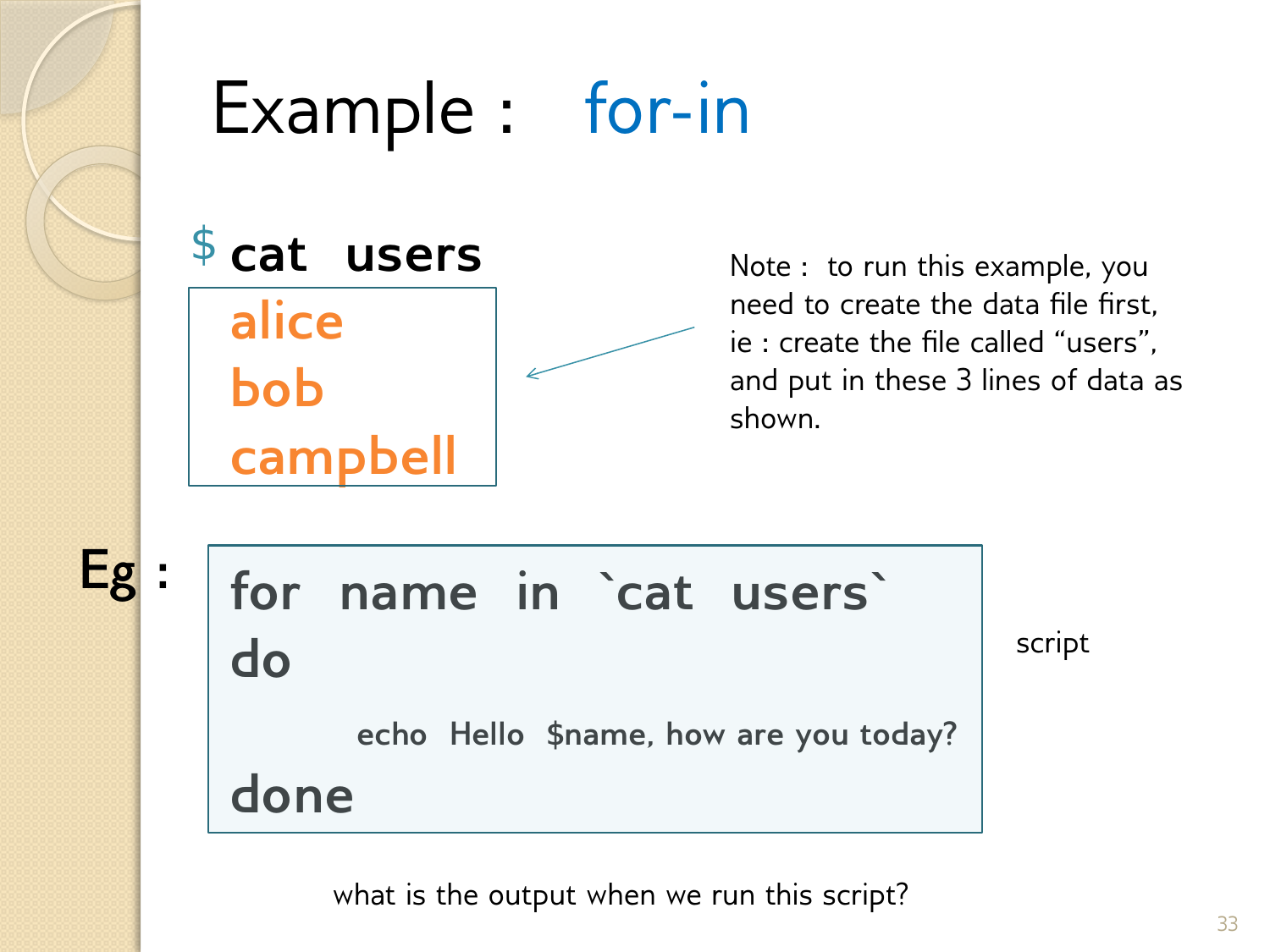

# Example :   for-in
cat  users
alice
bob
campbell
for  name  in  `cat  users`
do
	echo  Hello  $name, how are you today?
done
Note :  to run this example, you
need to create the data file first,
ie : create the file called “users”,
and put in these 3 lines of data as
shown.

Eg :

script
what is the output when we run this script?
33